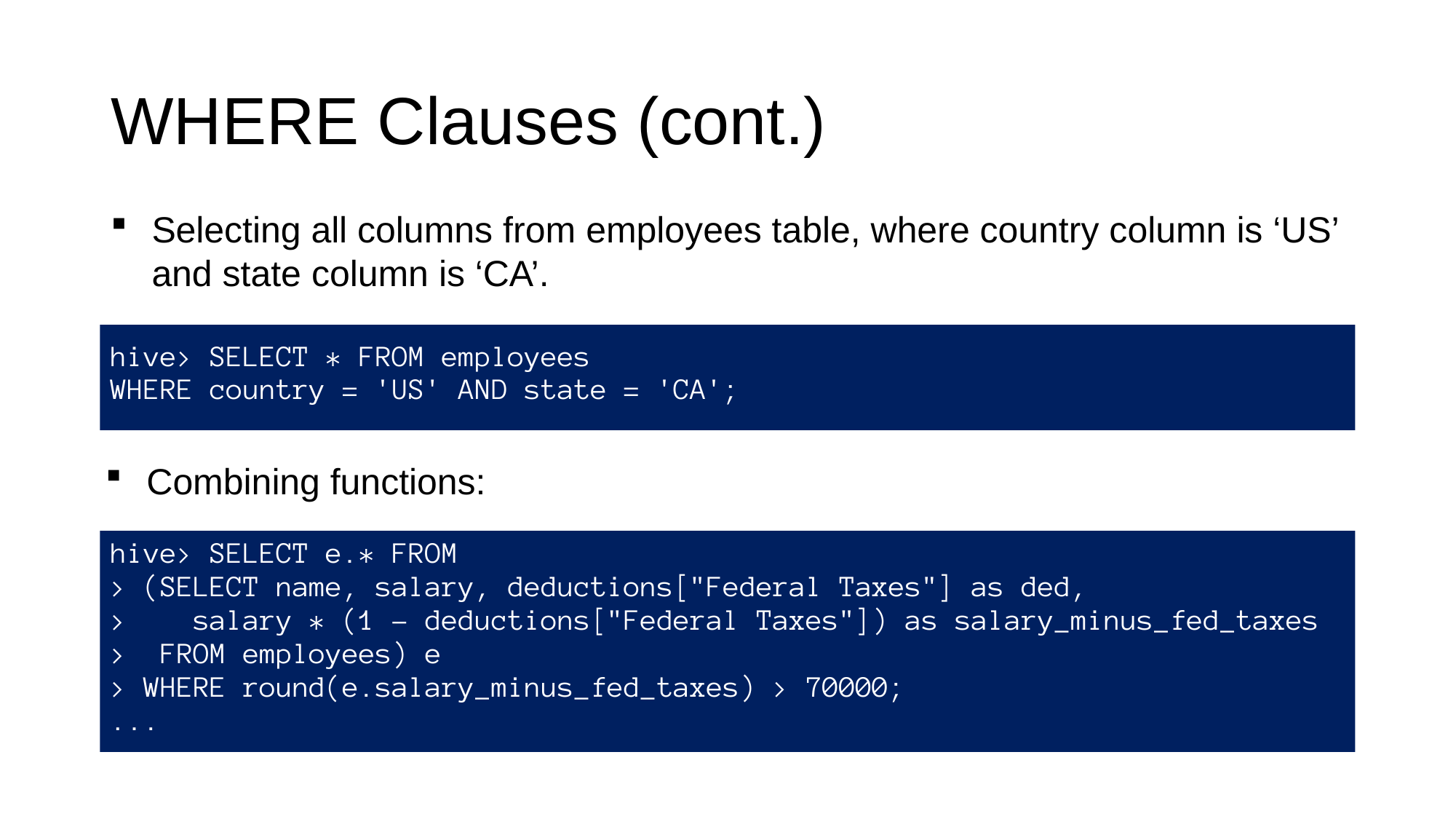

# WHERE Clauses (cont.)
Selecting all columns from employees table, where country column is ‘US’ and state column is ‘CA’.
hive> SELECT * FROM employees
WHERE country = 'US' AND state = 'CA';
Combining functions:
hive> SELECT e.* FROM
> (SELECT name, salary, deductions["Federal Taxes"] as ded,
>    salary * (1 - deductions["Federal Taxes"]) as salary_minus_fed_taxes
>  FROM employees) e
> WHERE round(e.salary_minus_fed_taxes) > 70000;
...